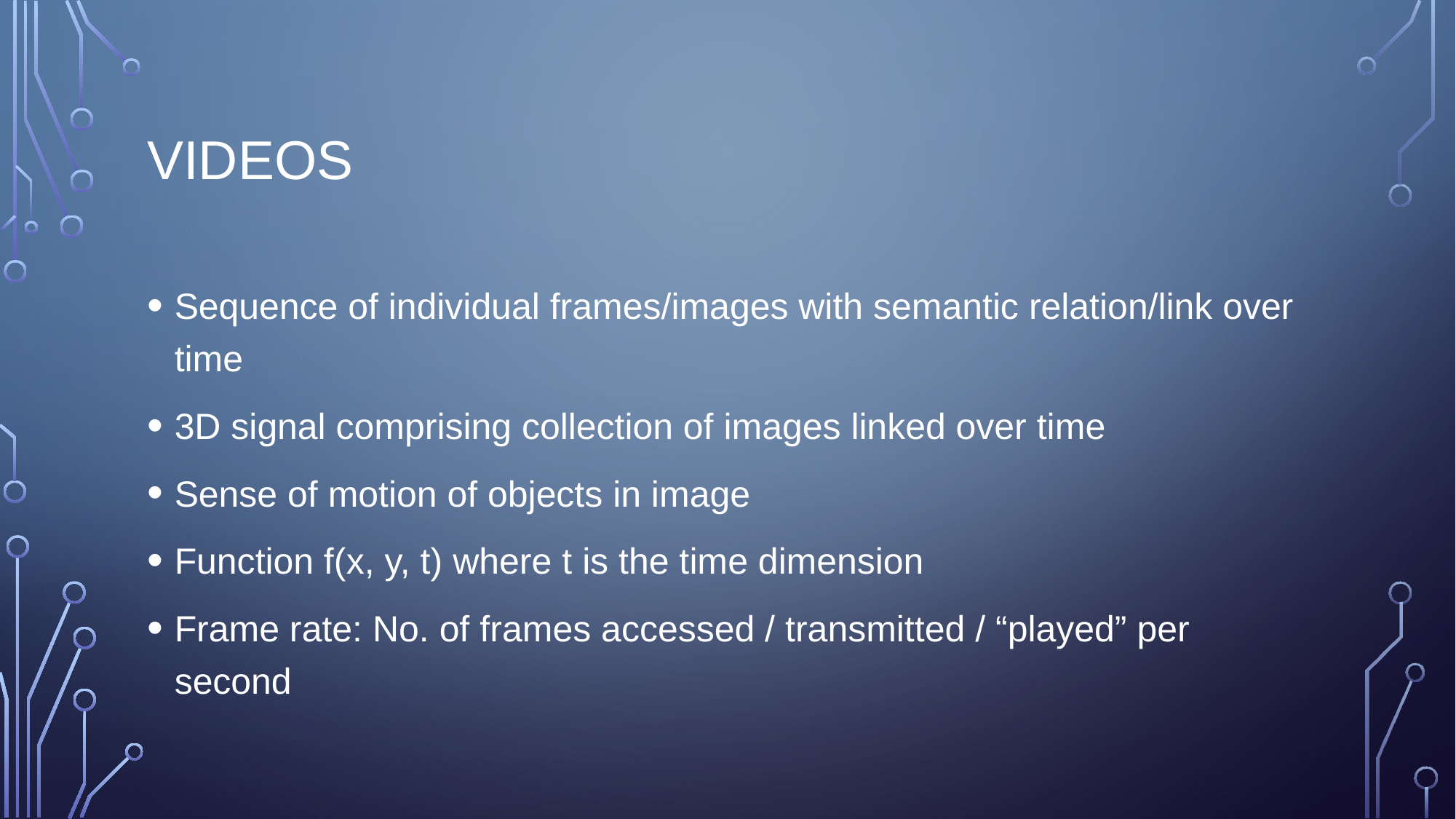

# Videos
Sequence of individual frames/images with semantic relation/link over time
3D signal comprising collection of images linked over time
Sense of motion of objects in image
Function f(x, y, t) where t is the time dimension
Frame rate: No. of frames accessed / transmitted / “played” per second